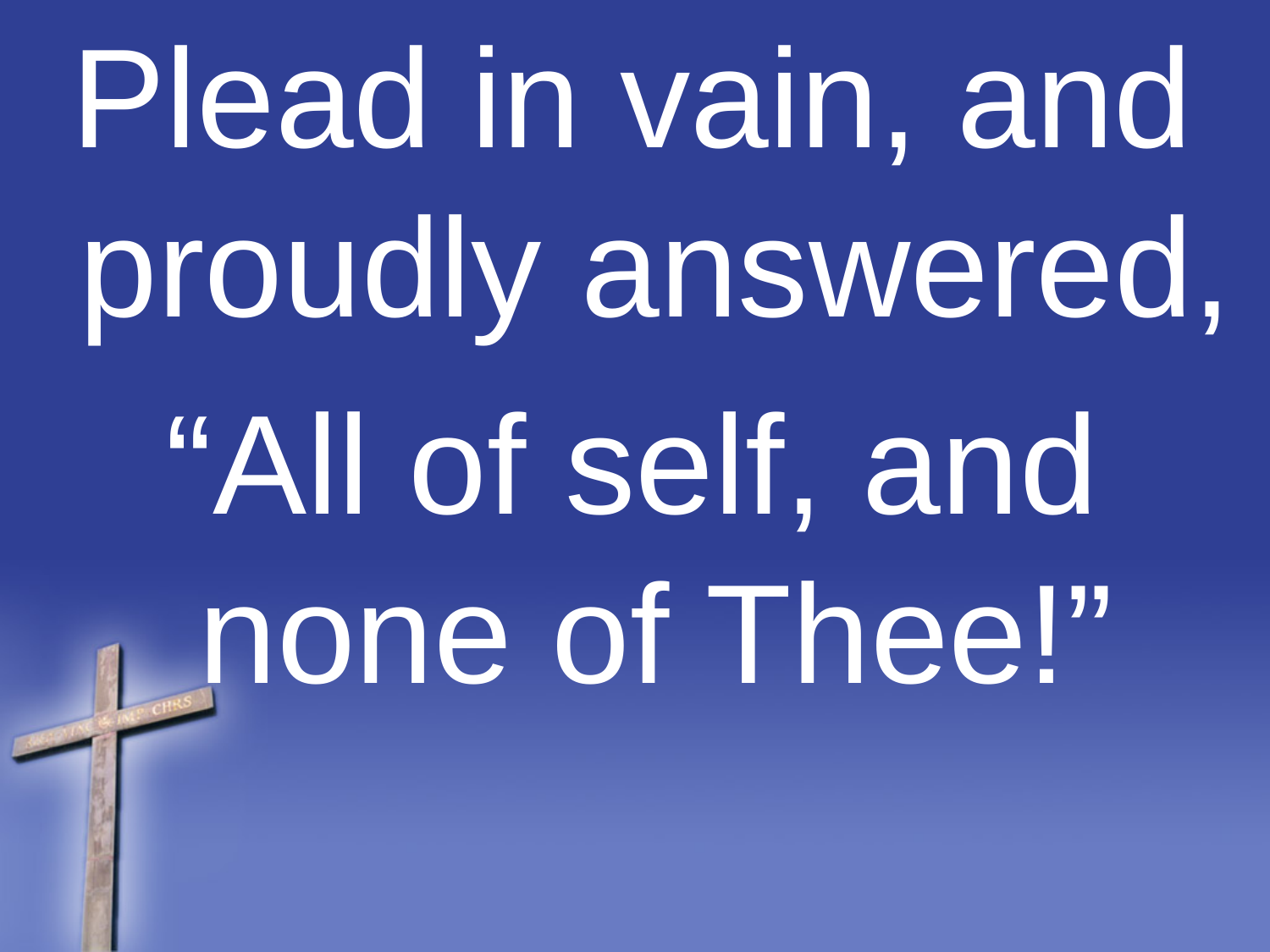

Plead in vain, and proudly answered,
“All of self, and none of Thee!”